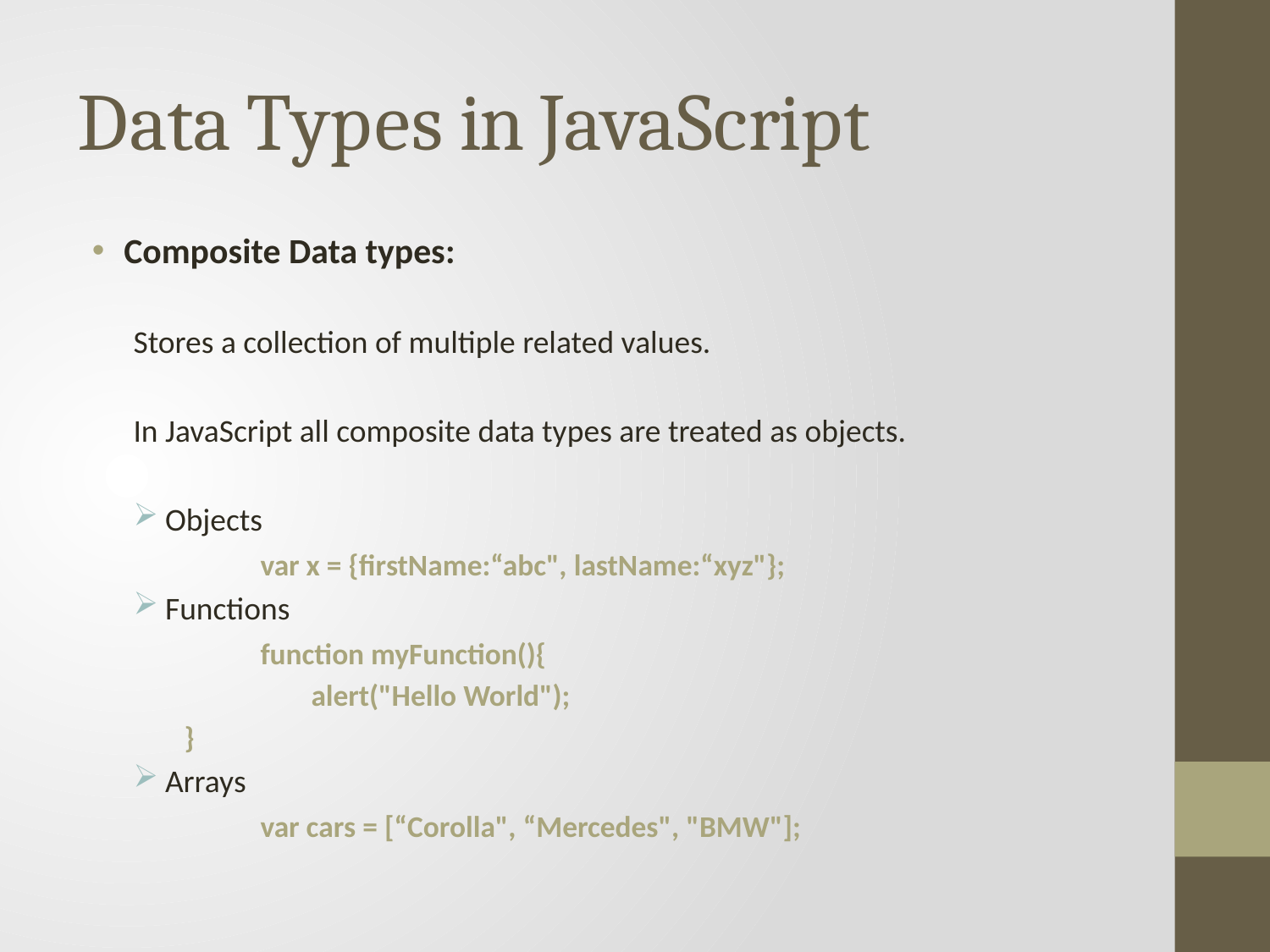

# Data Types in JavaScript
Composite Data types:

Stores a collection of multiple related values.

In JavaScript all composite data types are treated as objects.

Objects
	var x = {firstName:“abc", lastName:“xyz"};
Functions
	function myFunction(){
	alert("Hello World");
}
Arrays
	var cars = [“Corolla", “Mercedes", "BMW"];